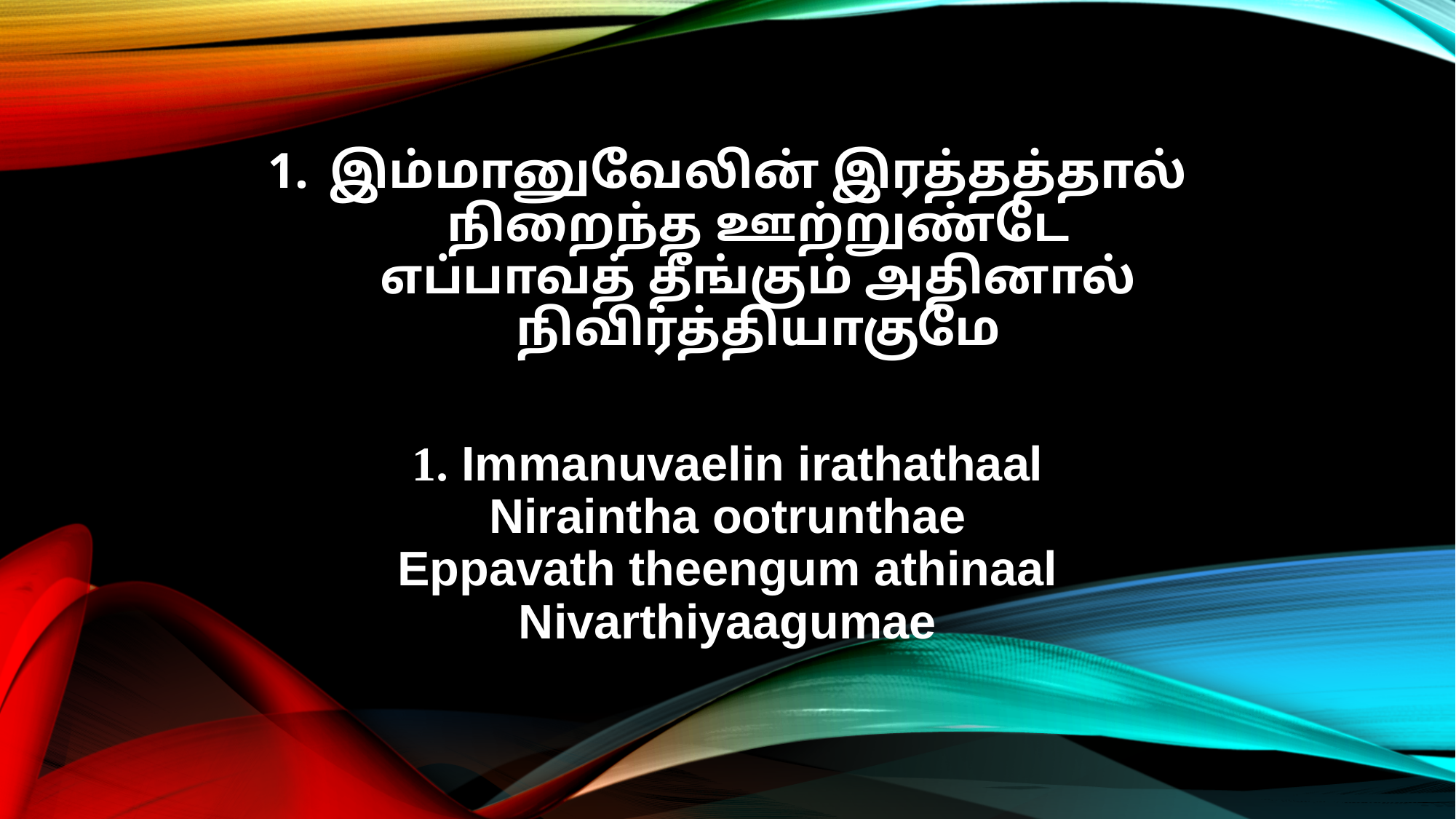

இம்மானுவேலின் இரத்தத்தால்
நிறைந்த ஊற்றுண்டே
எப்பாவத் தீங்கும் அதினால்
நிவிர்த்தியாகுமே

1. Immanuvaelin irathathaal
Niraintha ootrunthae
Eppavath theengum athinaal
Nivarthiyaagumae